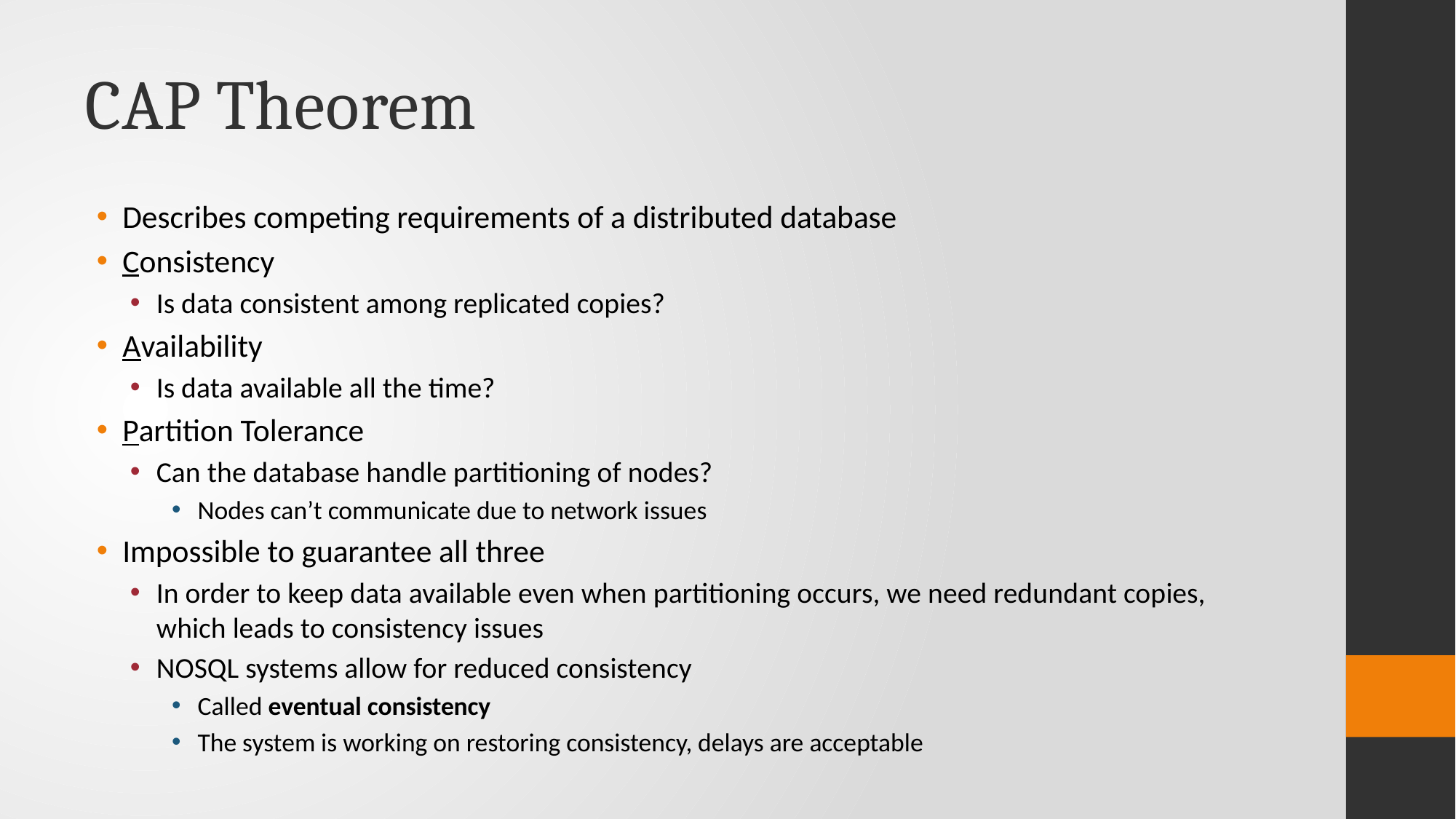

# CAP Theorem
Describes competing requirements of a distributed database
Consistency
Is data consistent among replicated copies?
Availability
Is data available all the time?
Partition Tolerance
Can the database handle partitioning of nodes?
Nodes can’t communicate due to network issues
Impossible to guarantee all three
In order to keep data available even when partitioning occurs, we need redundant copies, which leads to consistency issues
NOSQL systems allow for reduced consistency
Called eventual consistency
The system is working on restoring consistency, delays are acceptable